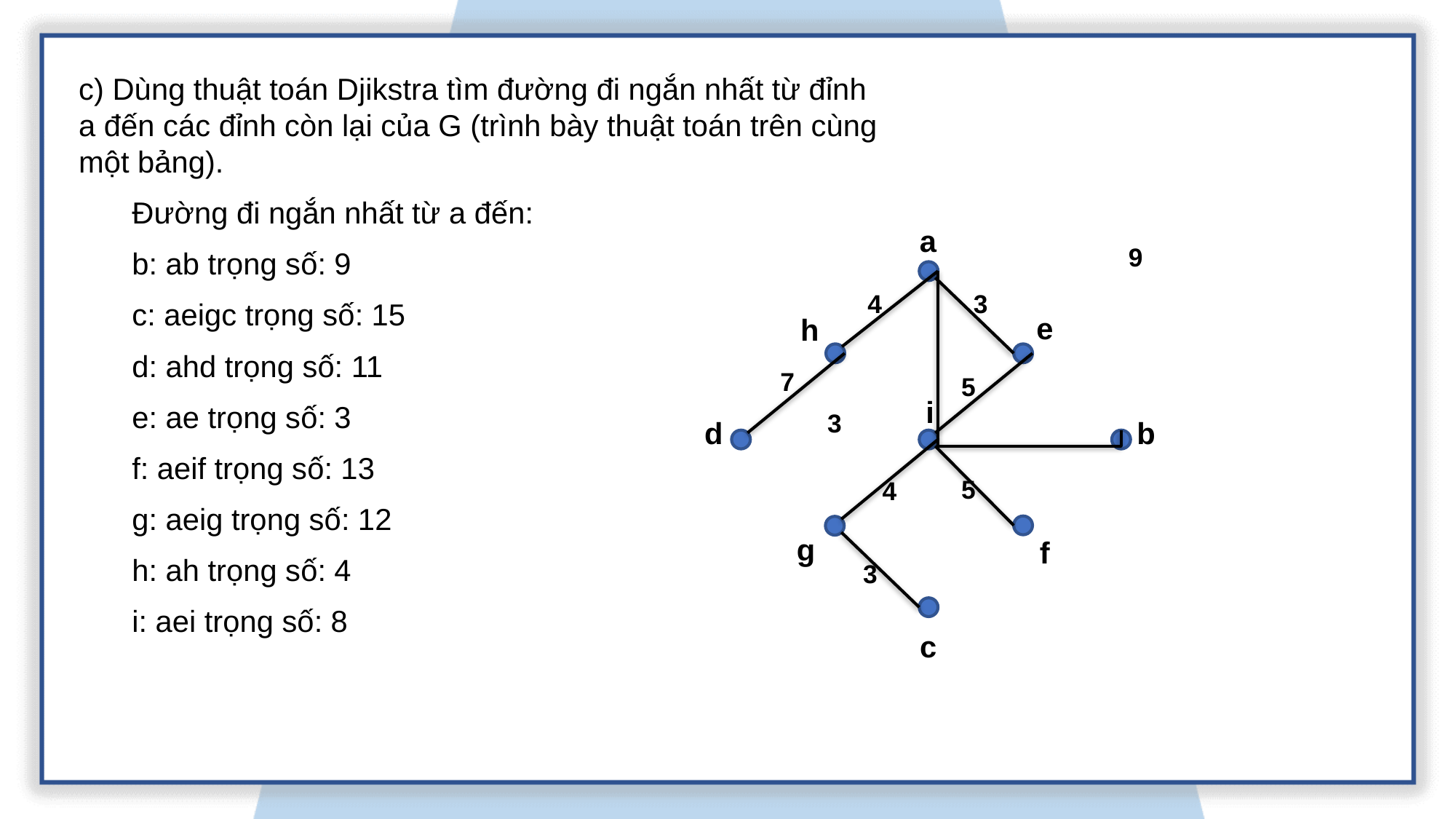

c) Dùng thuật toán Djikstra tìm đường đi ngắn nhất từ đỉnh a đến các đỉnh còn lại của G (trình bày thuật toán trên cùng một bảng).
Đường đi ngắn nhất từ a đến:
b: ab trọng số: 9
c: aeigc trọng số: 15
d: ahd trọng số: 11
e: ae trọng số: 3
f: aeif trọng số: 13
g: aeig trọng số: 12
h: ah trọng số: 4
i: aei trọng số: 8
a
9

4
3
e
h

7
5
i
3
d
b

5
4

g
f
3

c